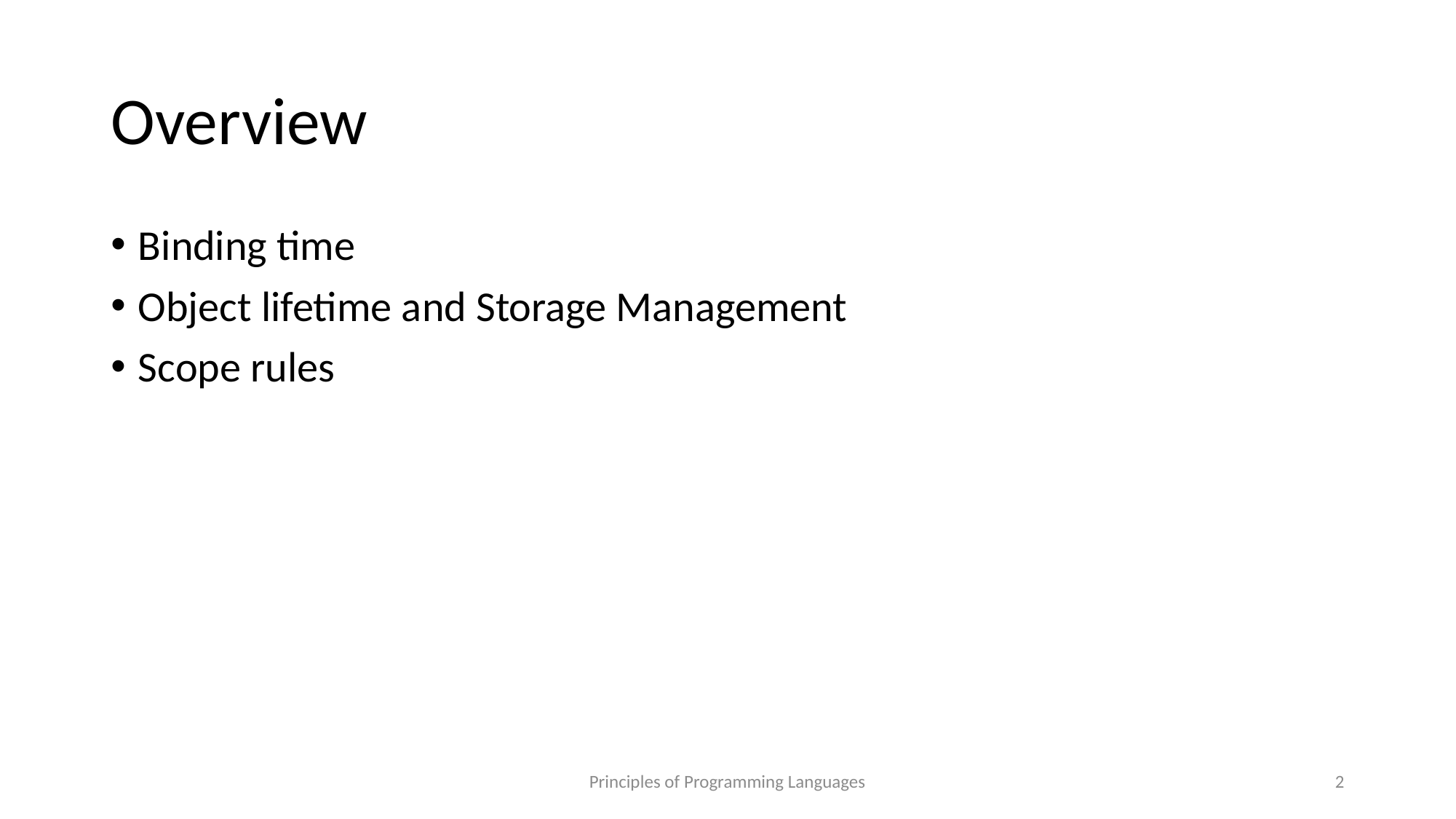

# Overview
Binding time
Object lifetime and Storage Management
Scope rules

Principles of Programming Languages
2